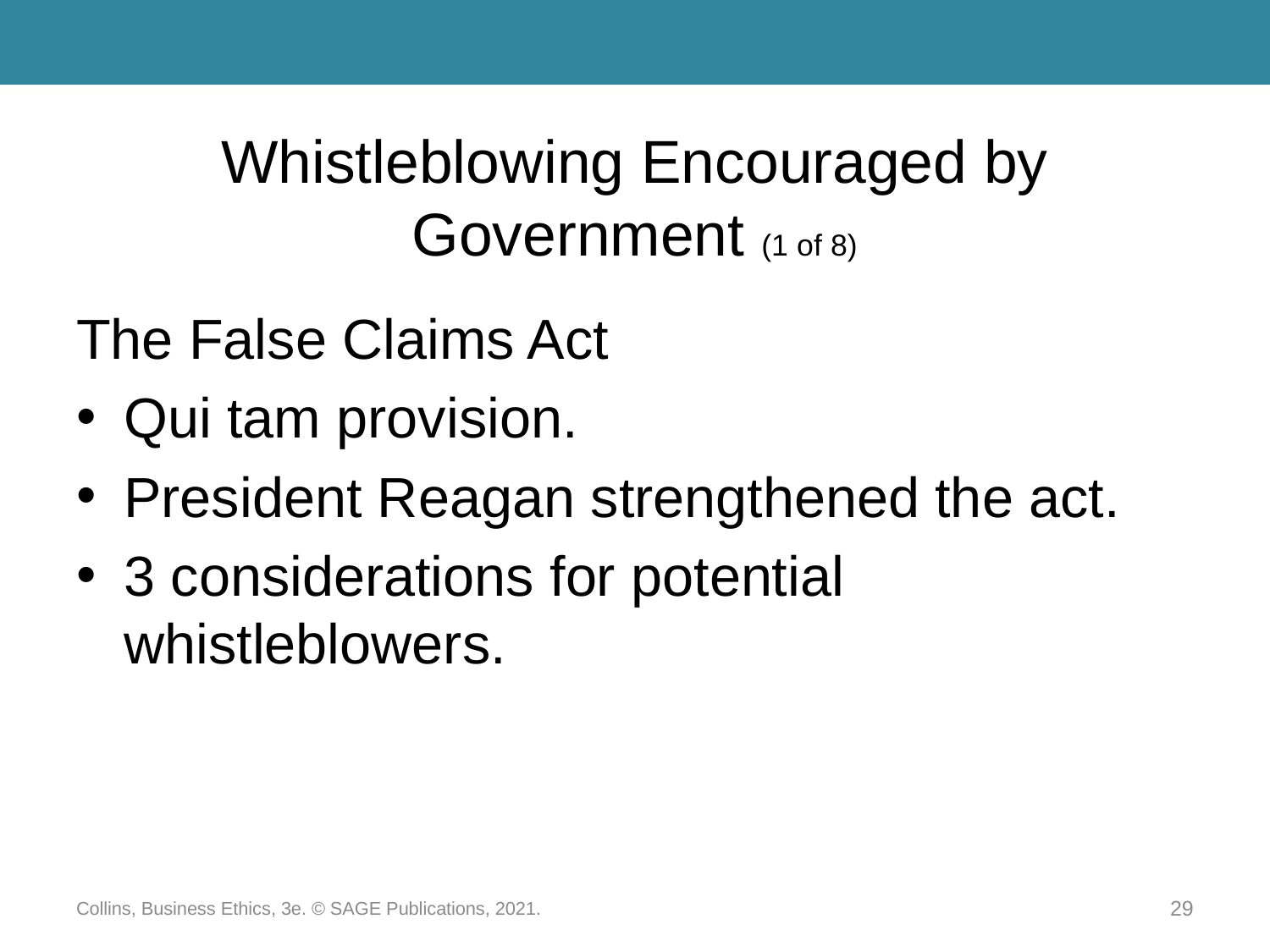

# Whistleblowing Encouraged by Government (1 of 8)
The False Claims Act
Qui tam provision.
President Reagan strengthened the act.
3 considerations for potential whistleblowers.
Collins, Business Ethics, 3e. © SAGE Publications, 2021.
29